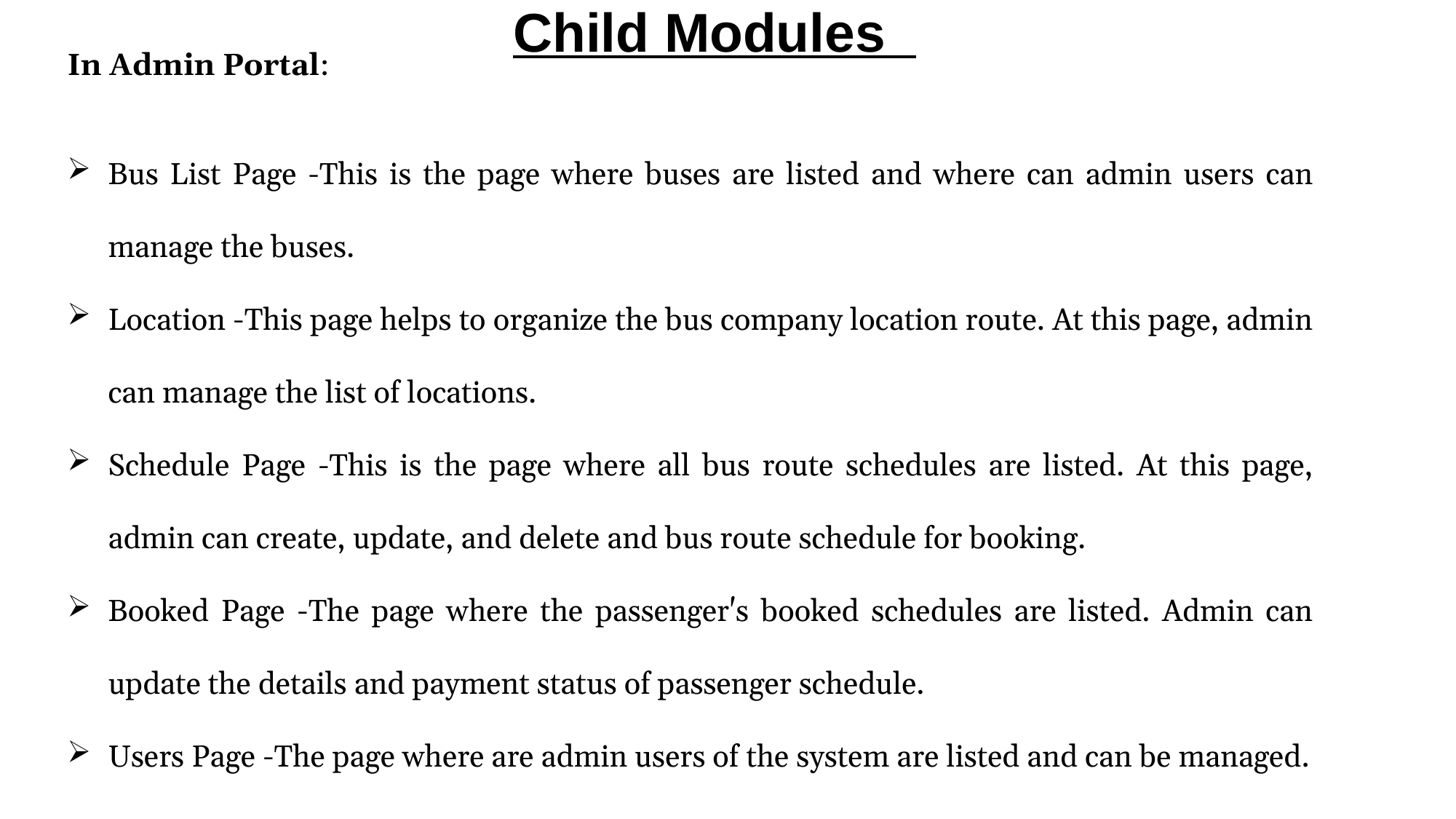

Child Modules
In Admin Portal:

Bus List Page -This is the page where buses are listed and where can admin users can manage the buses.
Location -This page helps to organize the bus company location route. At this page, admin can manage the list of locations.
Schedule Page -This is the page where all bus route schedules are listed. At this page, admin can create, update, and delete and bus route schedule for booking.
Booked Page -The page where the passenger's booked schedules are listed. Admin can update the details and payment status of passenger schedule.
Users Page -The page where are admin users of the system are listed and can be managed.